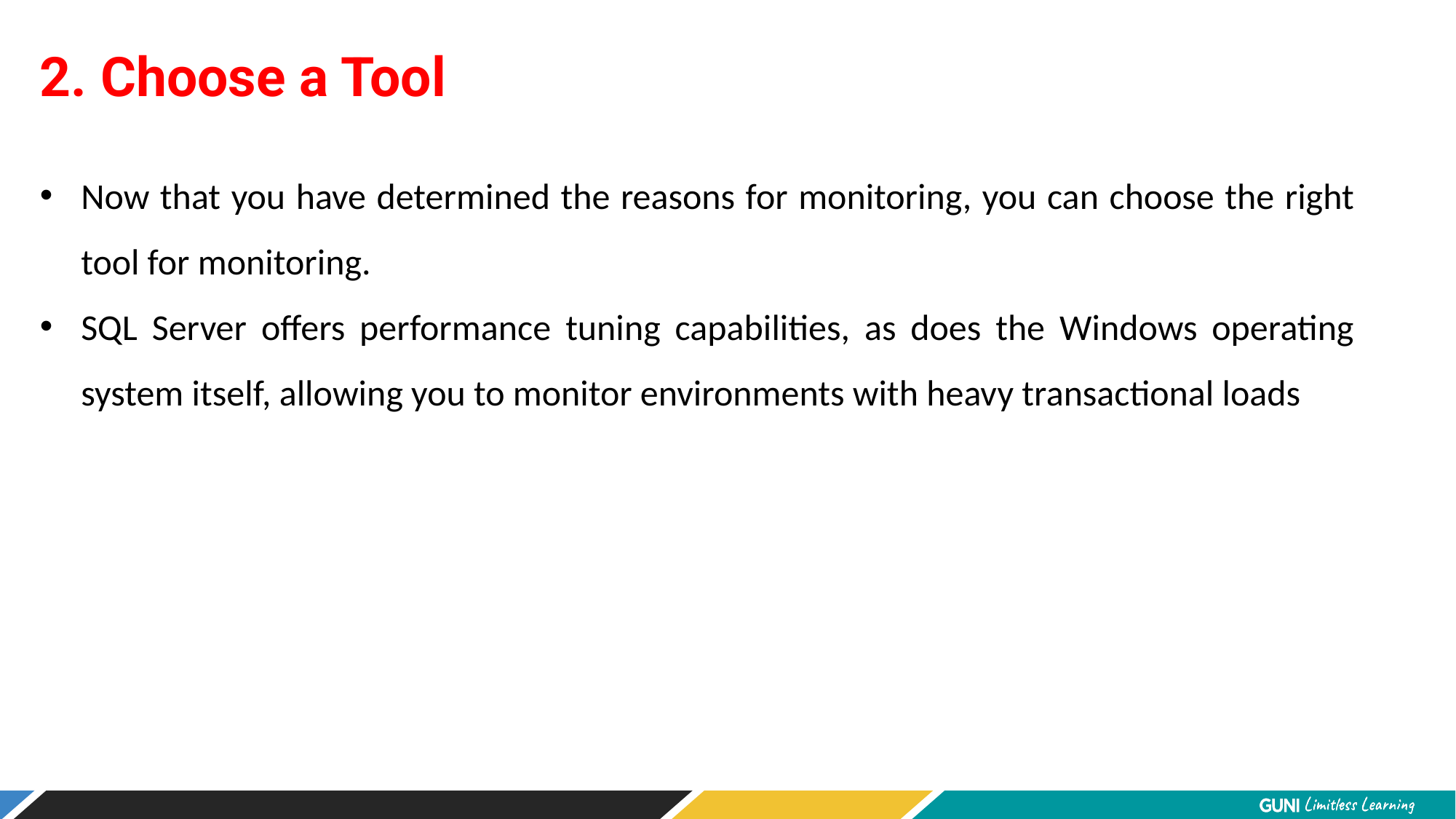

2. Choose a Tool
Now that you have determined the reasons for monitoring, you can choose the right tool for monitoring.
SQL Server offers performance tuning capabilities, as does the Windows operating system itself, allowing you to monitor environments with heavy transactional loads